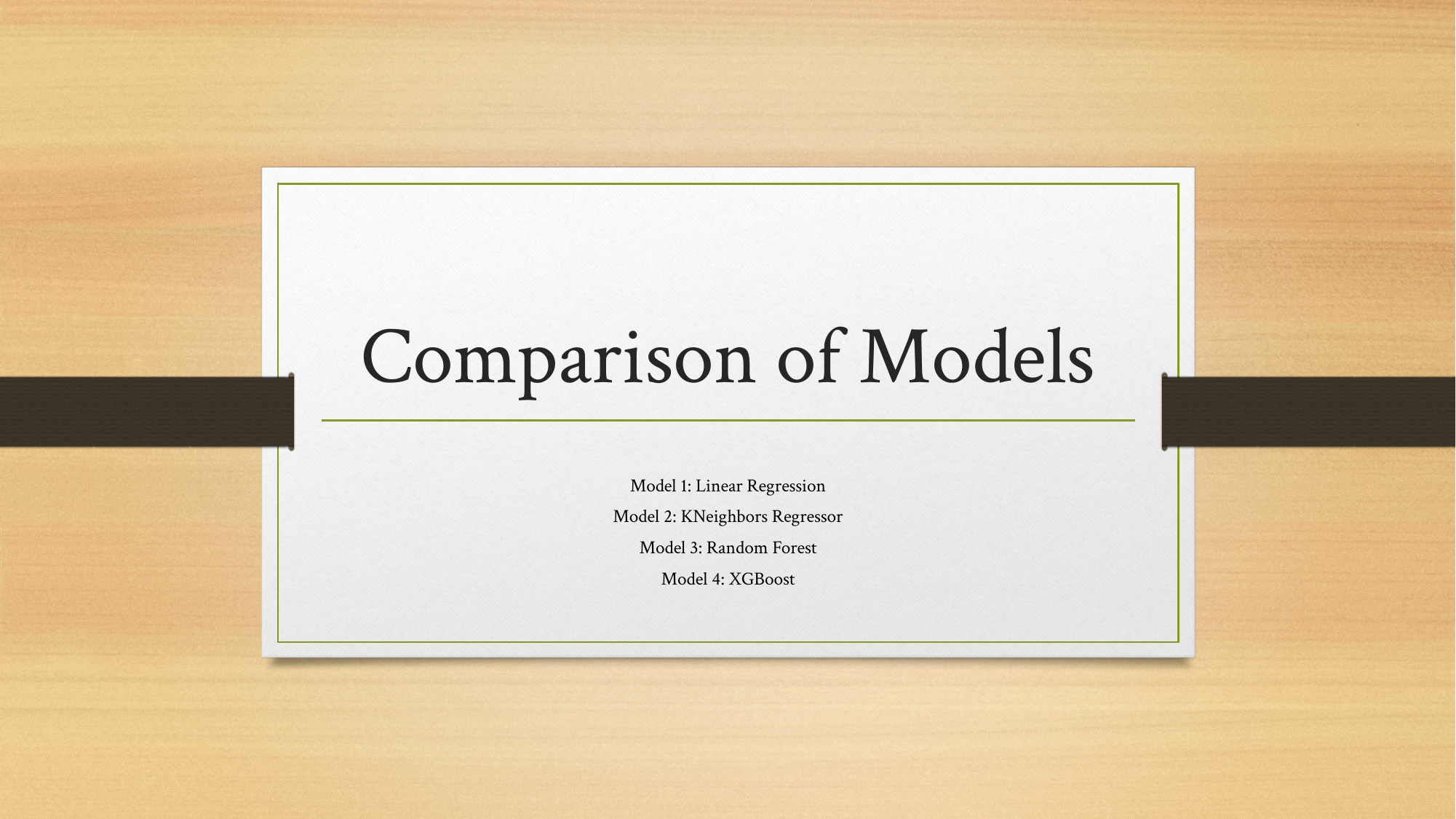

# Comparison of Models

Model 1: Linear Regression
Model 2: KNeighbors Regressor
Model 3: Random Forest
Model 4: XGBoost